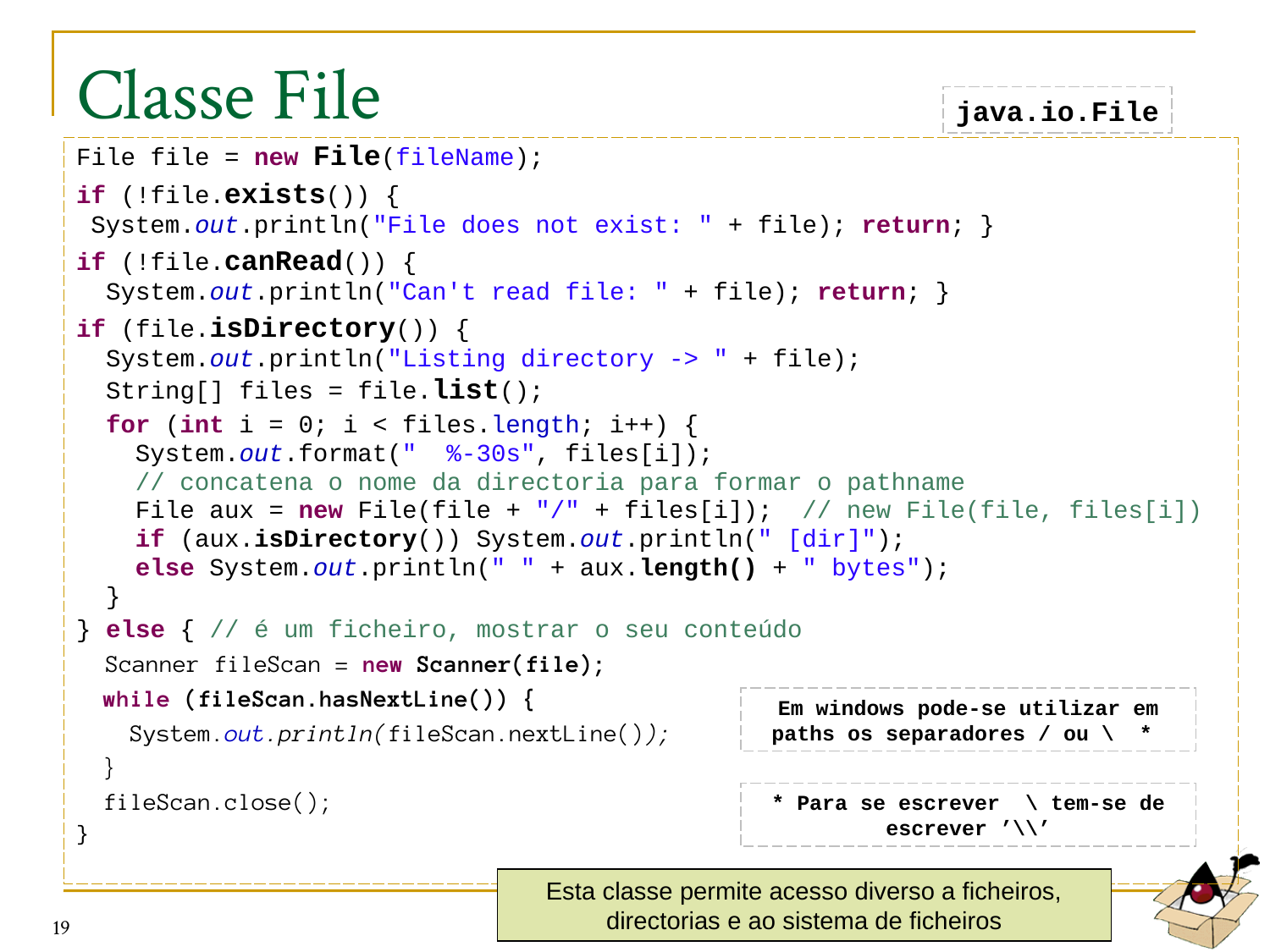

# Classe File
java.io.File
File file = new File(fileName);
if (!file.exists()) {
 System.out.println("File does not exist: " + file); return; }
if (!file.canRead()) {
  System.out.println("Can't read file: " + file); return; }
if (file.isDirectory()) {
  System.out.println("Listing directory -> " + file);
  String[] files = file.list();
  for (int i = 0; i < files.length; i++) {
    System.out.format("  %-30s", files[i]);
    // concatena o nome da directoria para formar o pathname
    File aux = new File(file + "/" + files[i]);  // new File(file, files[i])
    if (aux.isDirectory()) System.out.println(" [dir]");
    else System.out.println(" " + aux.length() + " bytes");
  }
} else { // é um ficheiro, mostrar o seu conteúdo
  Scanner fileScan = new Scanner(file);
  while (fileScan.hasNextLine()) {
    System.out.println(fileScan.nextLine());
  }
  fileScan.close();
}
Em windows pode-se utilizar em paths os separadores / ou \  *
* Para se escrever  \ tem-se de escrever ’\\’
Esta classe permite acesso diverso a ficheiros, directorias e ao sistema de ficheiros
MoP 11 - Streams and File IO